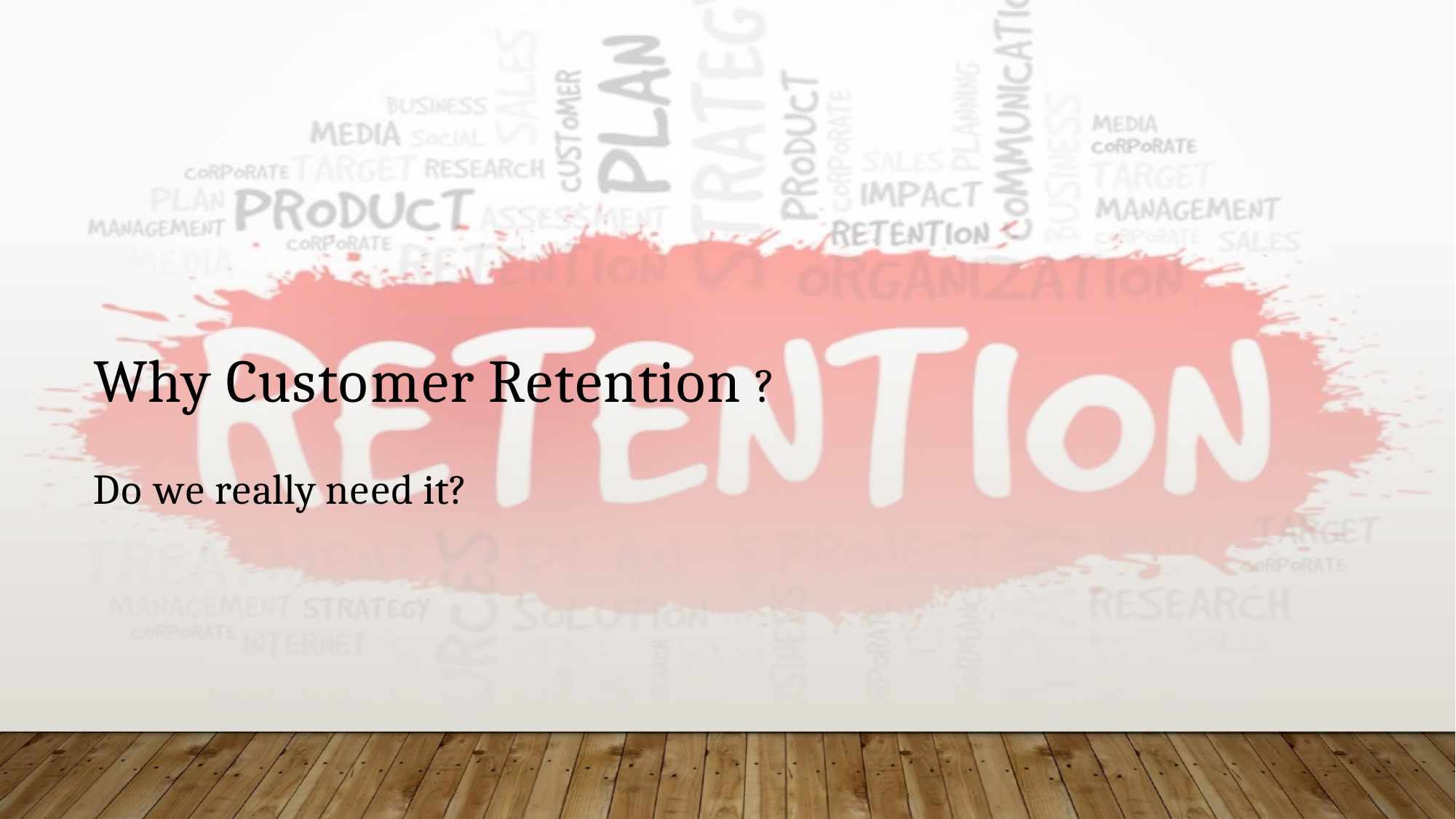

# Why Customer Retention ? Do we really need it?